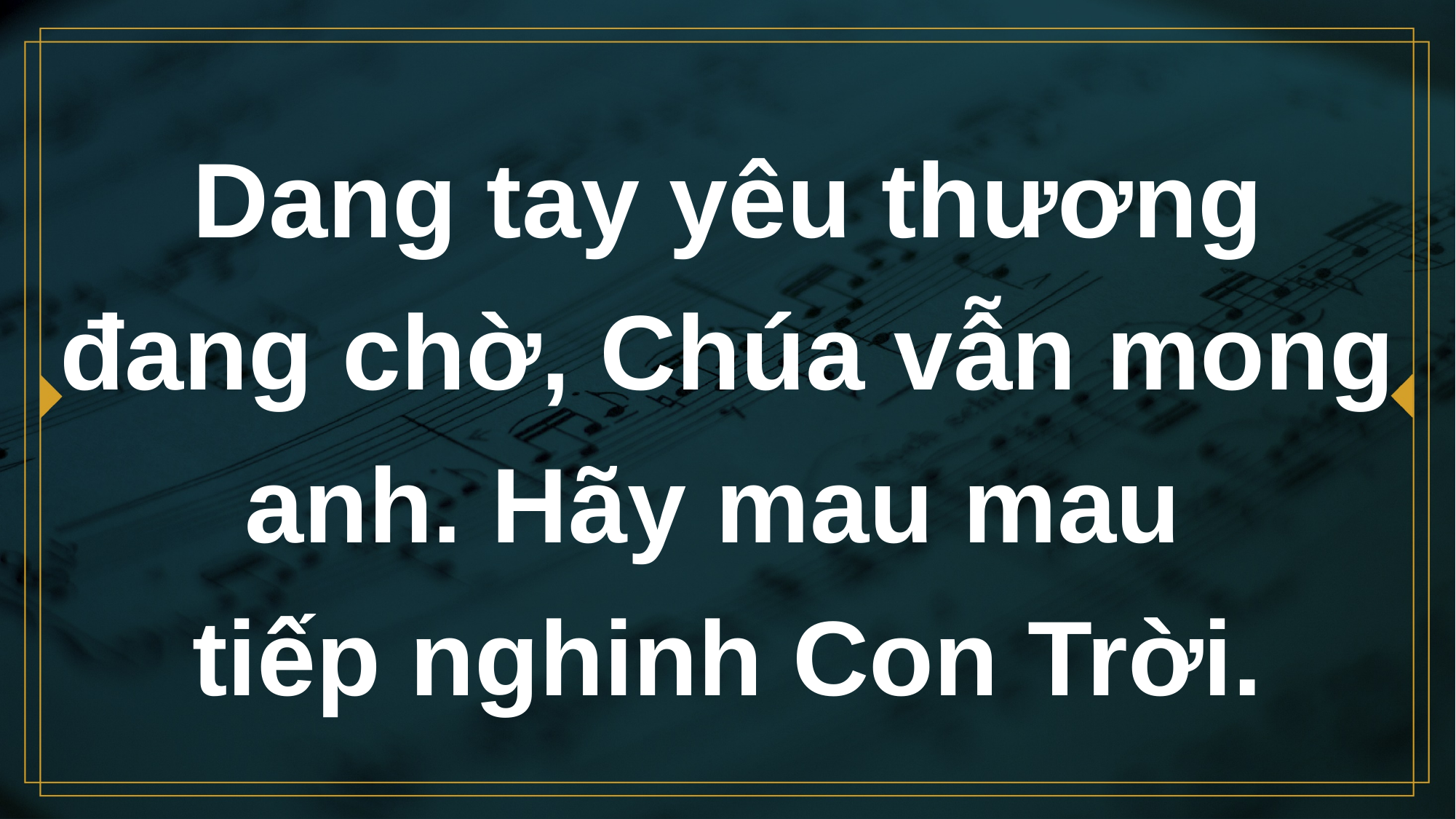

# Dang tay yêu thương đang chờ, Chúa vẫn mong anh. Hãy mau mau tiếp nghinh Con Trời.